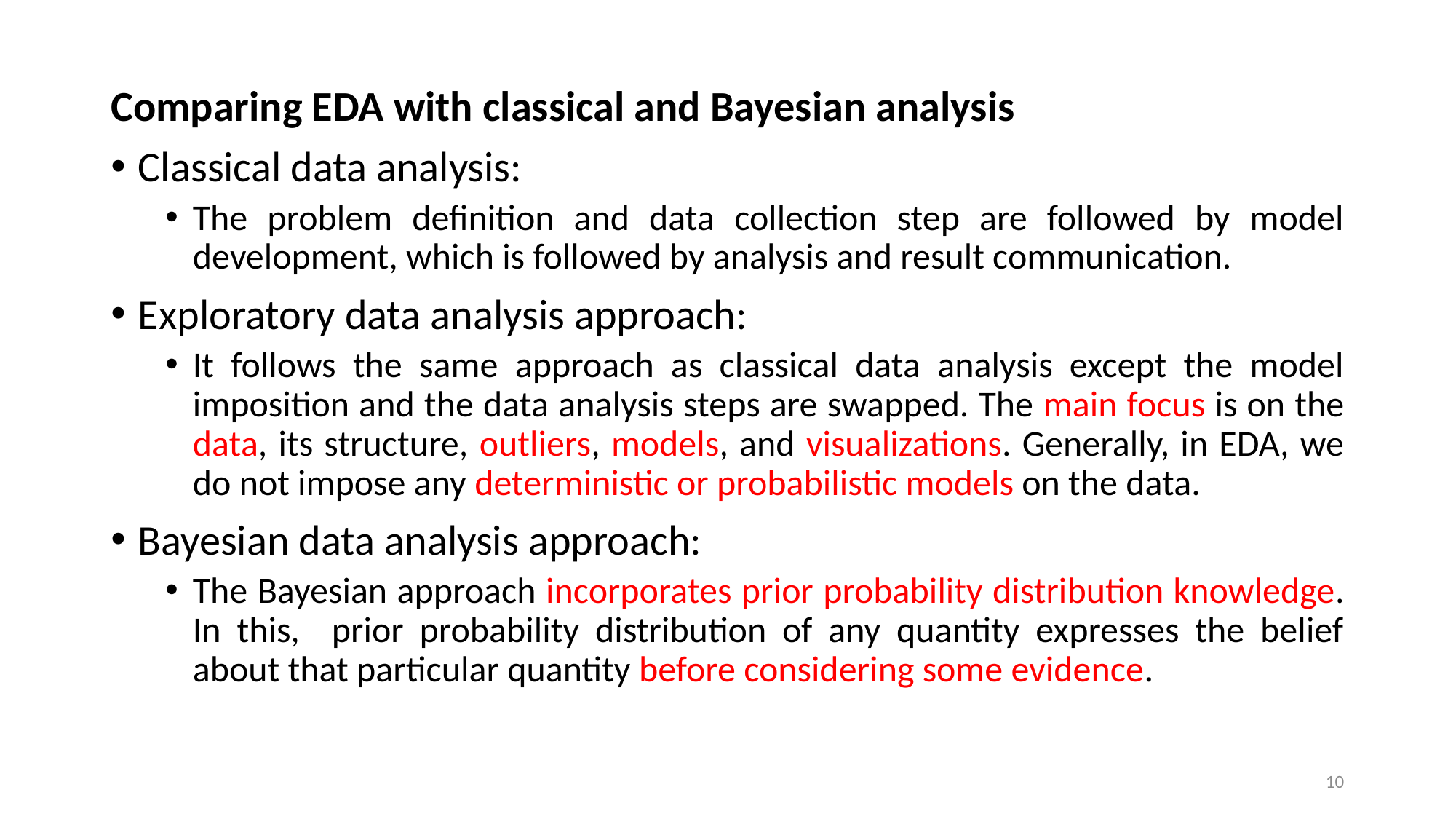

Comparing EDA with classical and Bayesian analysis
Classical data analysis:
The problem definition and data collection step are followed by model development, which is followed by analysis and result communication.
Exploratory data analysis approach:
It follows the same approach as classical data analysis except the model imposition and the data analysis steps are swapped. The main focus is on the data, its structure, outliers, models, and visualizations. Generally, in EDA, we do not impose any deterministic or probabilistic models on the data.
Bayesian data analysis approach:
The Bayesian approach incorporates prior probability distribution knowledge. In this,  prior probability distribution of any quantity expresses the belief about that particular quantity before considering some evidence.
10